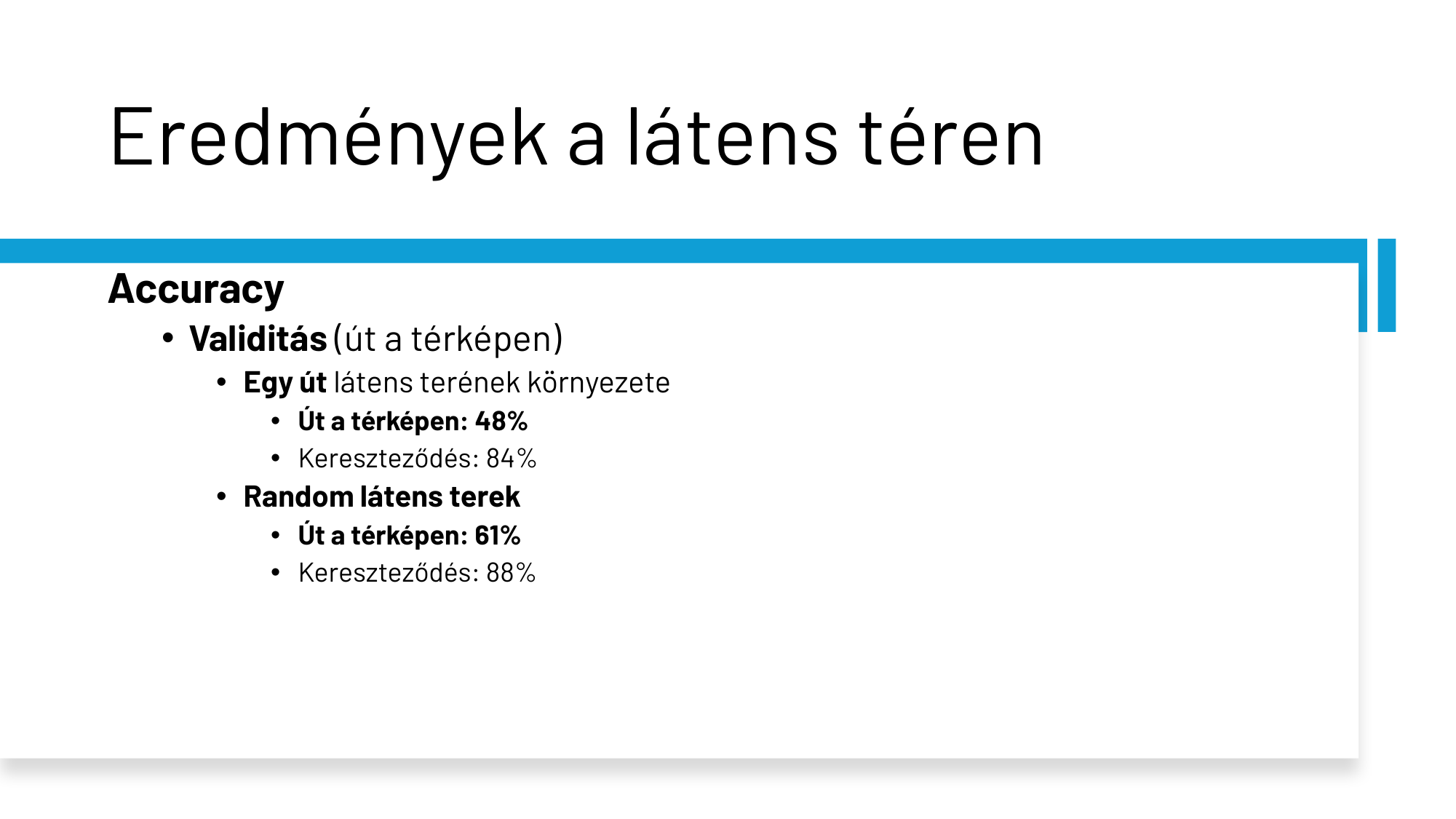

# Eredmények a látens téren

Accuracy
Validitás (út a térképen)
Egy út látens terének környezete
Út a térképen: 48%
Kereszteződés: 84%
Random látens terek
Út a térképen: 61%
Kereszteződés: 88%